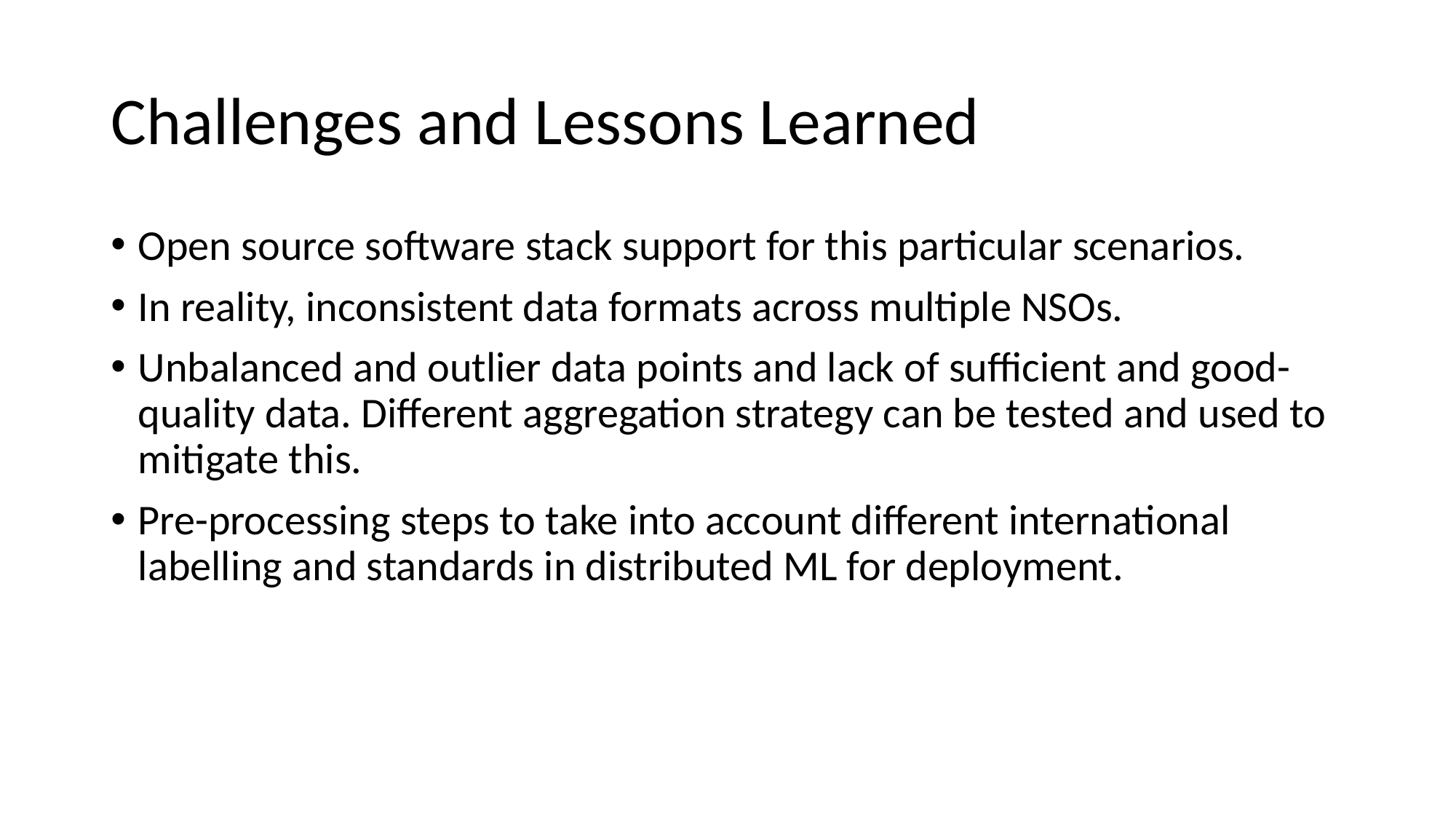

# Challenges and Lessons Learned
Open source software stack support for this particular scenarios.
In reality, inconsistent data formats across multiple NSOs.
Unbalanced and outlier data points and lack of sufficient and good-quality data. Different aggregation strategy can be tested and used to mitigate this.
Pre-processing steps to take into account different international labelling and standards in distributed ML for deployment.